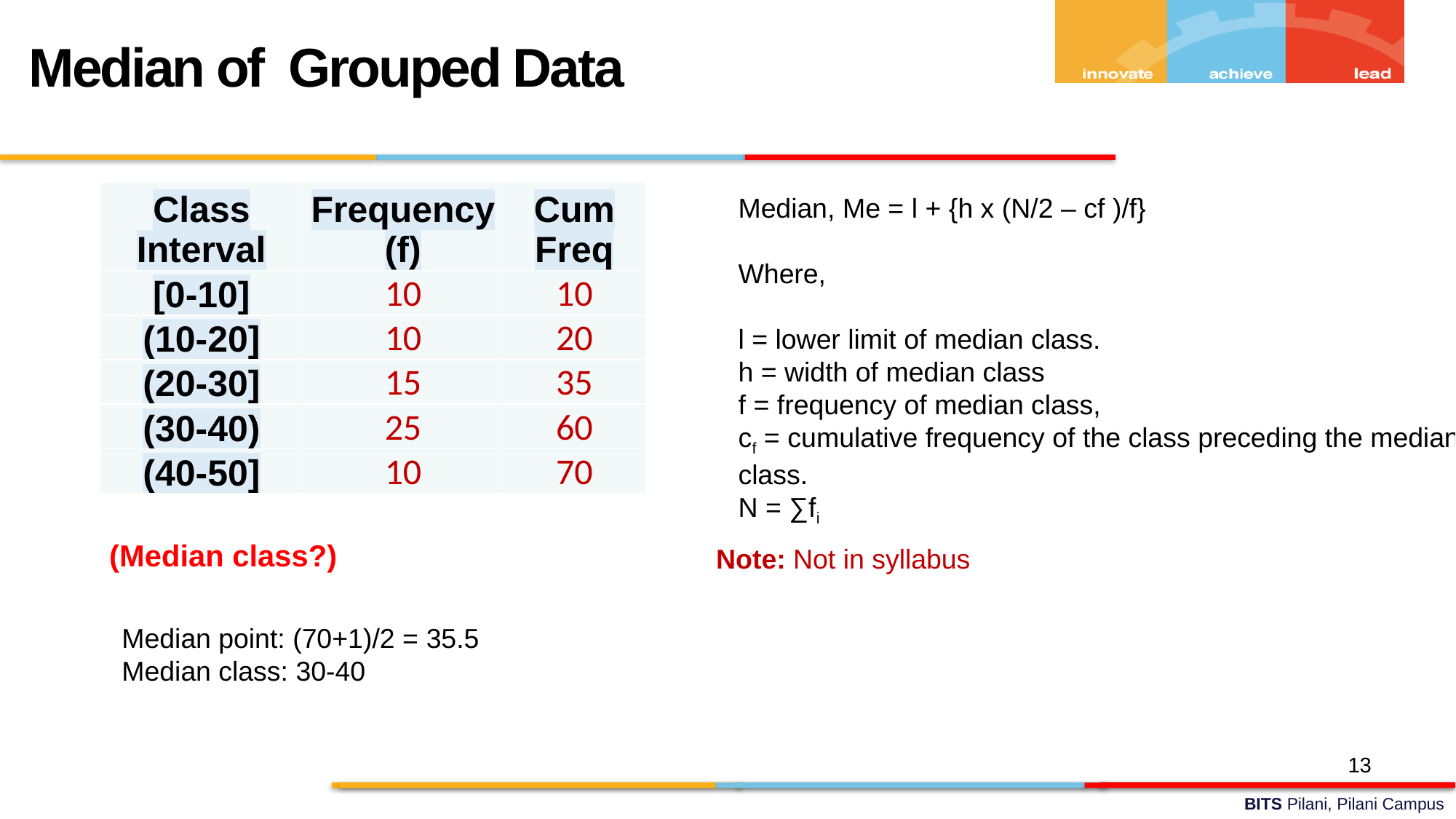

Median of  Grouped Data
| Class Interval | Frequency (f) | Cum Freq |
| --- | --- | --- |
| [0-10] | 10 | 10 |
| (10-20] | 10 | 20 |
| (20-30] | 15 | 35 |
| (30-40) | 25 | 60 |
| (40-50] | 10 | 70 |
Median, Me = l + {h x (N/2 – cf )/f}

Where,

l = lower limit of median class.
h = width of median class
f = frequency of median class,
cf = cumulative frequency of the class preceding the median class.
N = ∑fi

 (Median class?)
Note: Not in syllabus
Median point: (70+1)/2 = 35.5
Median class: 30-40

13